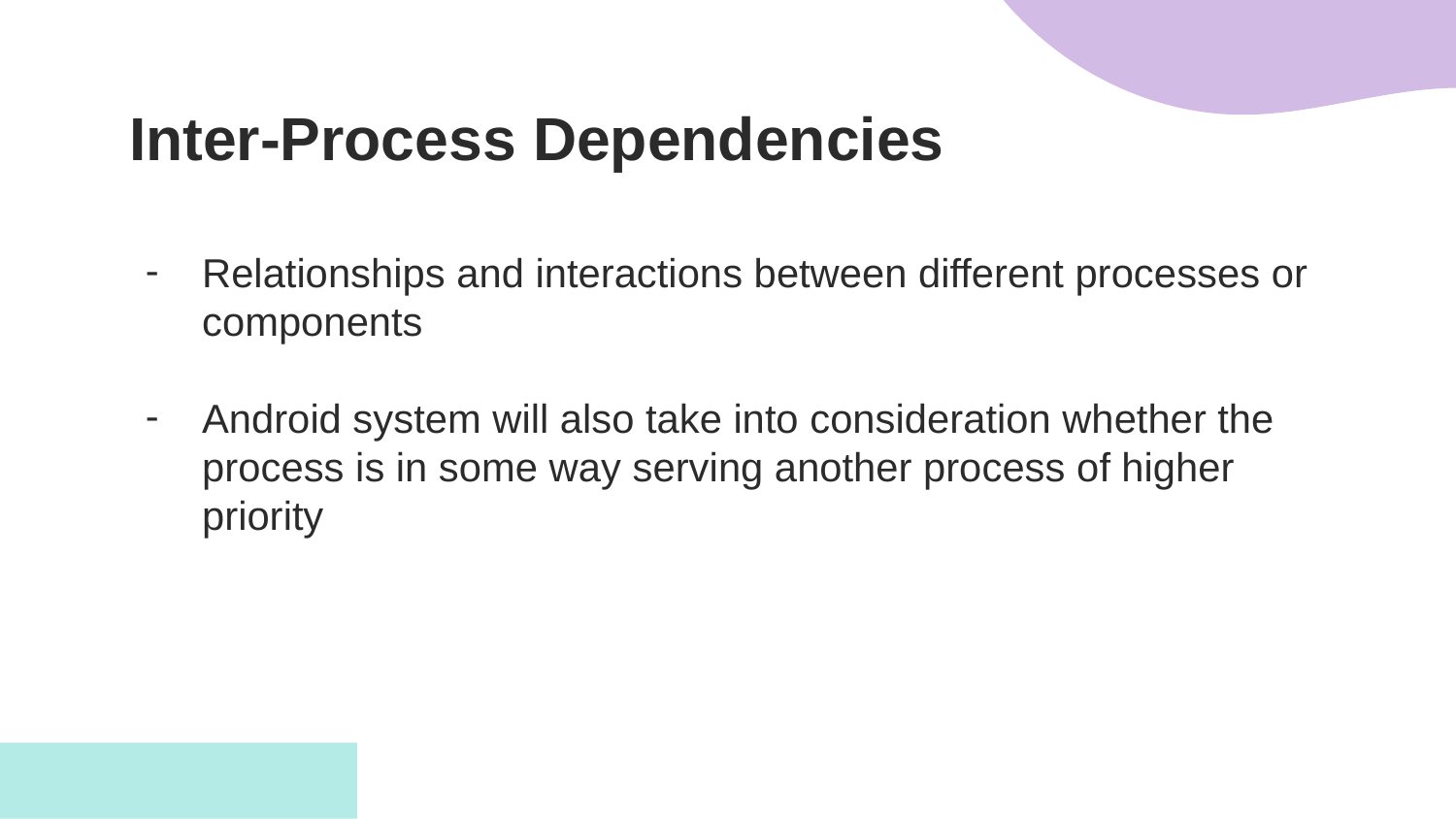

# Inter-Process Dependencies
Relationships and interactions between different processes or components

Android system will also take into consideration whether the process is in some way serving another process of higher priority